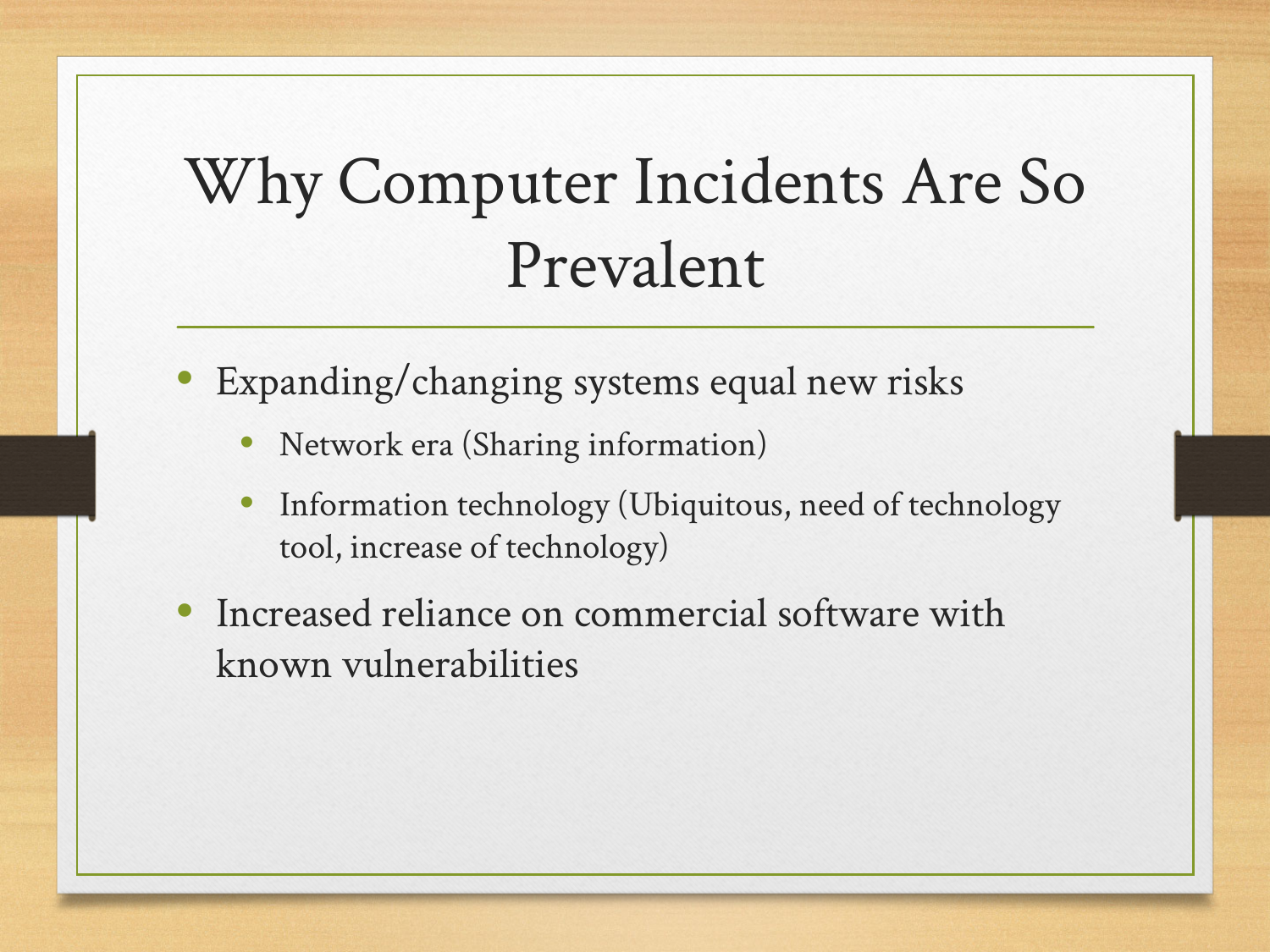

# Why Computer Incidents Are So Prevalent
Expanding/changing systems equal new risks
Network era (Sharing information)
Information technology (Ubiquitous, need of technology tool, increase of technology)
Increased reliance on commercial software with known vulnerabilities